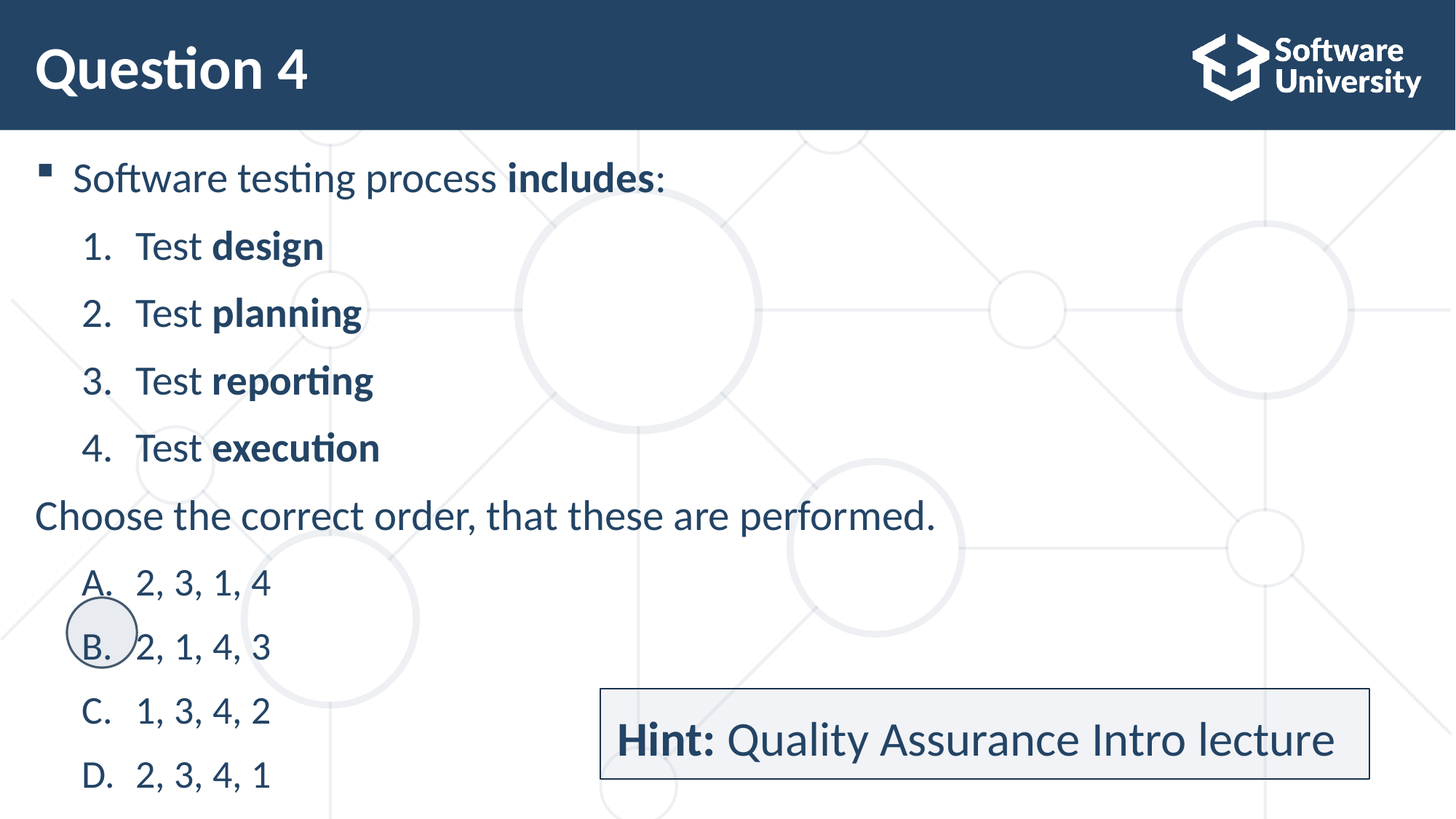

# Question 4
Software testing process includes:
Test design
Test planning
Test reporting
Test execution
Choose the correct order, that these are performed.
2, 3, 1, 4
2, 1, 4, 3
1, 3, 4, 2
2, 3, 4, 1

Hint: Quality Assurance Intro lecture